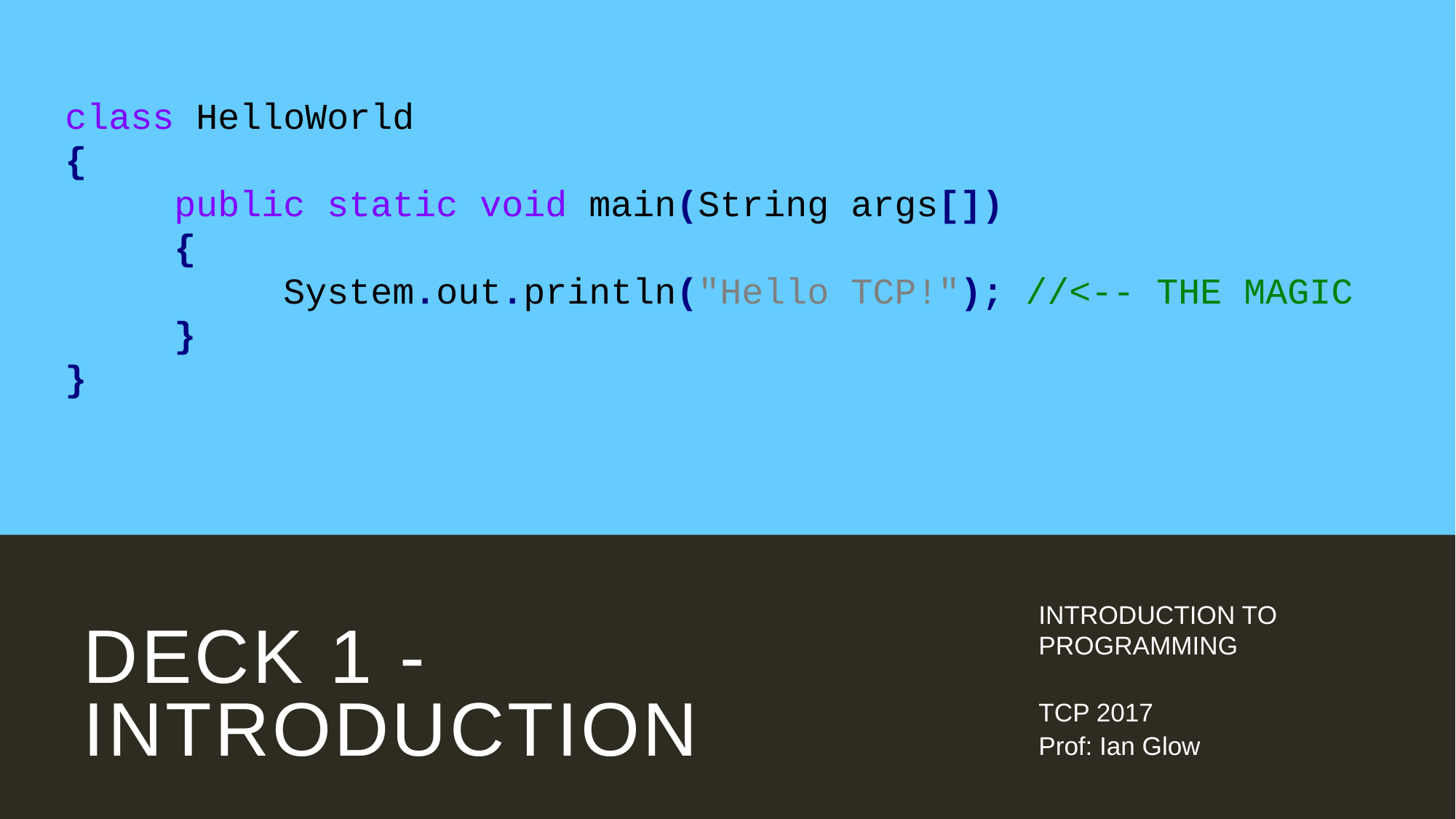

class HelloWorld
{
	public static void main(String args[])
	{
		System.out.println("Hello TCP!"); //<-- THE MAGIC
	}
}

INTRODUCTION TO PROGRAMMING

TCP 2017
Prof: Ian Glow
Deck 1 - Introduction